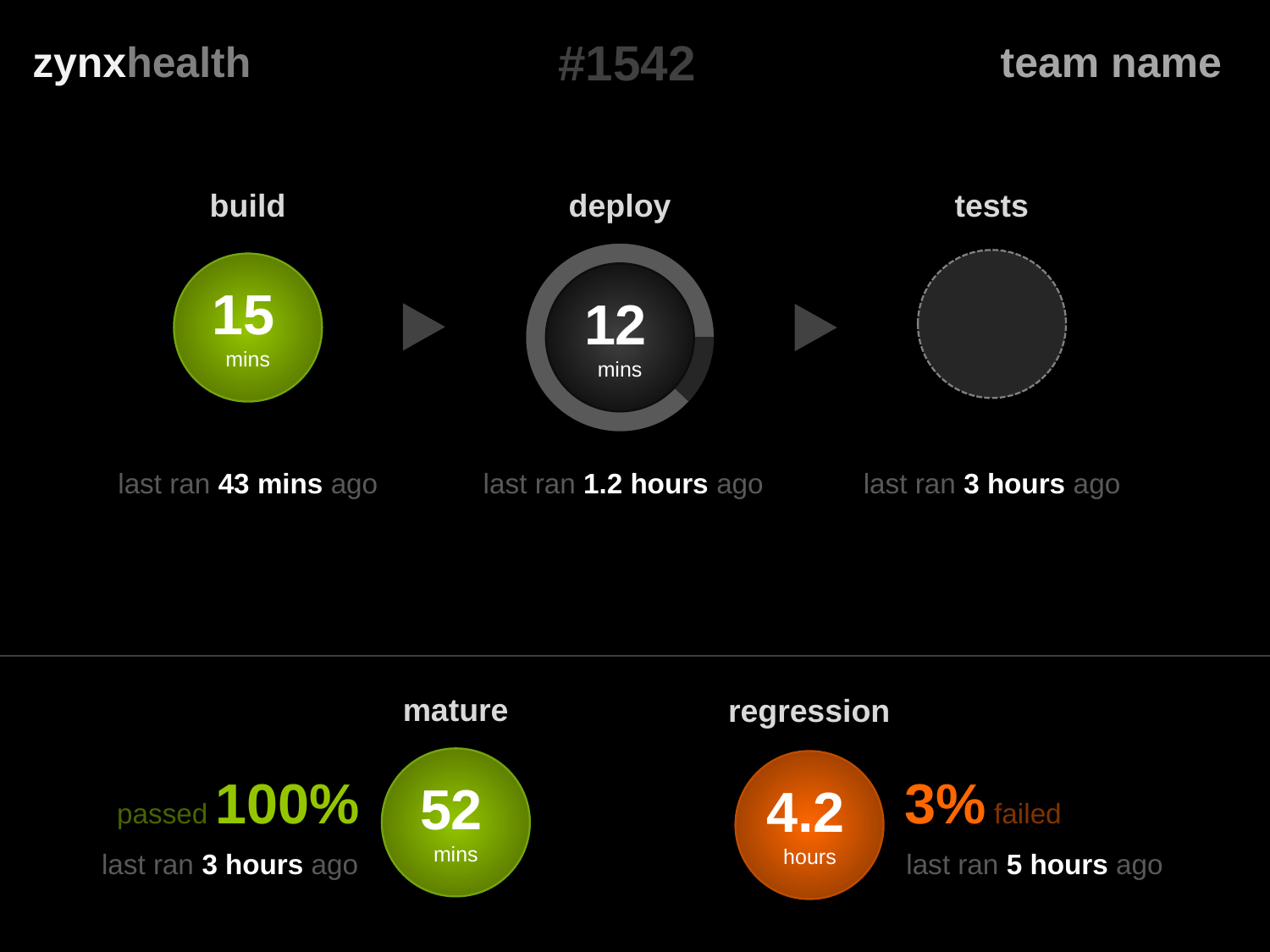

#1542
zynxhealth
team name
build

15
mins
deploy

12
mins
tests

last ran 43 mins ago
last ran 1.2 hours ago
last ran 3 hours ago
mature

52
mins
regression

4.2
hours
passed 100%
3% failed
last ran 3 hours ago
last ran 5 hours ago